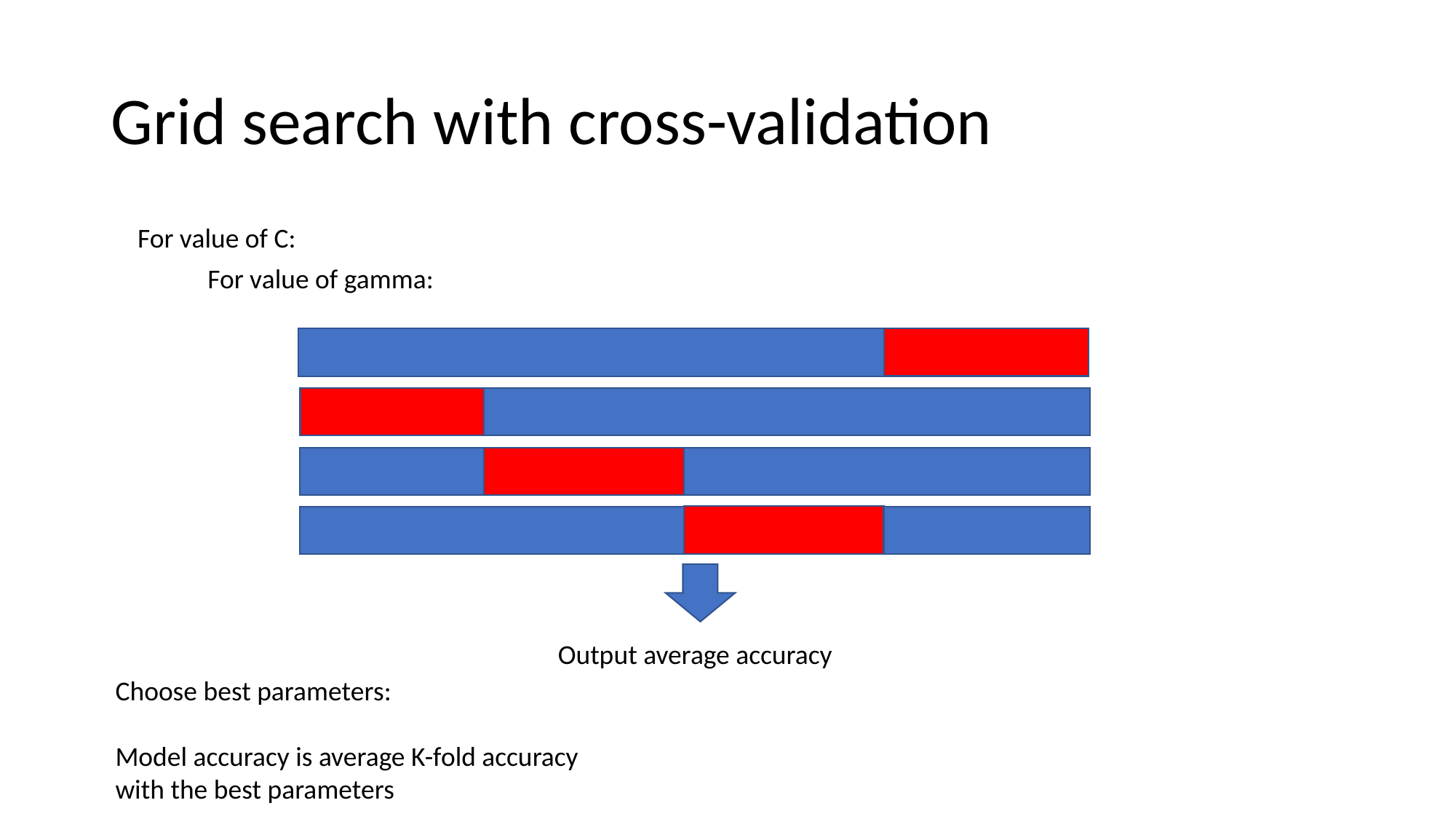

# Grid search with cross-validation
For value of C:
For value of gamma:

Output average accuracy
Choose best parameters:

Model accuracy is average K-fold accuracy with the best parameters